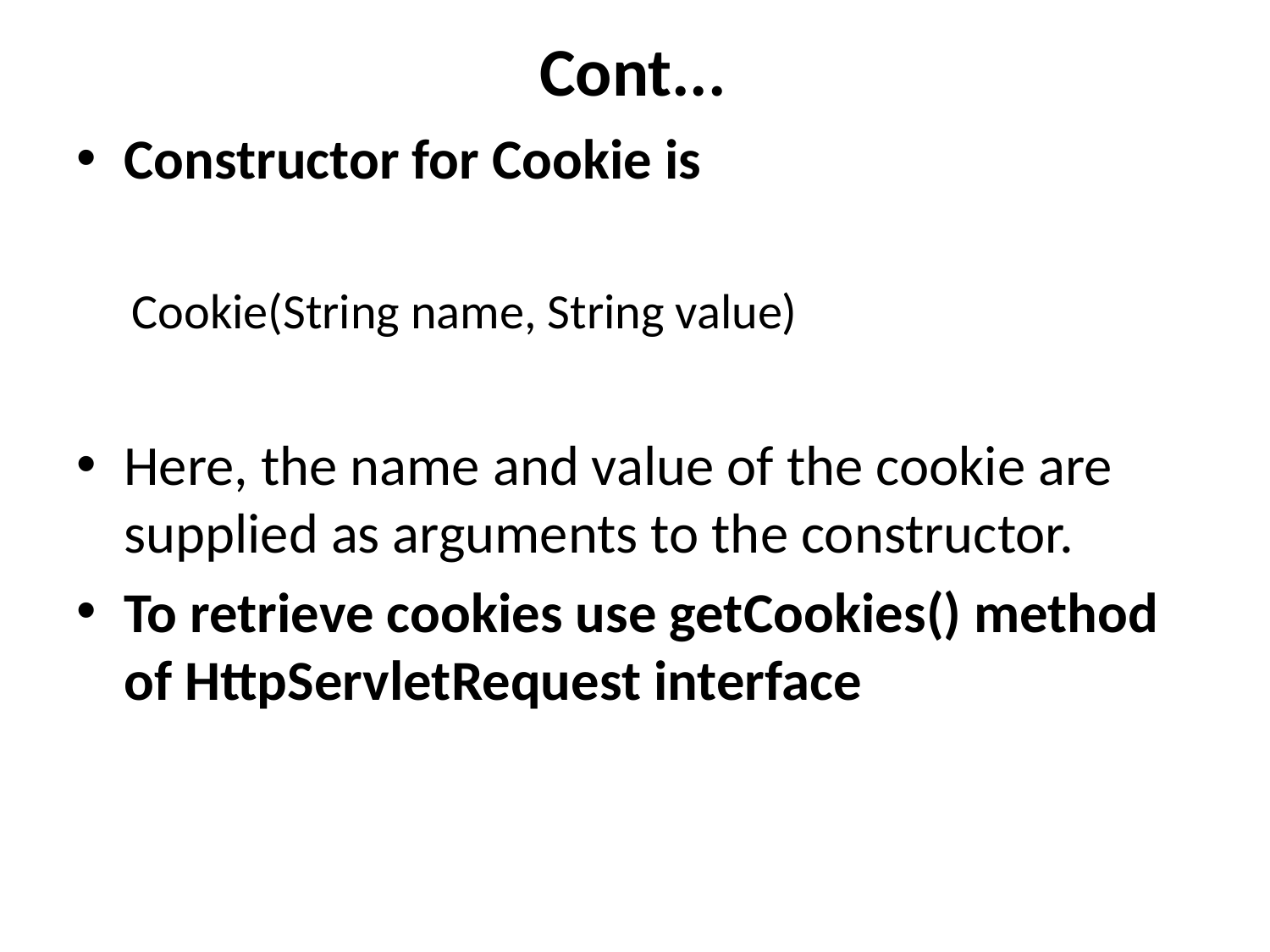

# Cont...
Constructor for Cookie is

Cookie(String name, String value)

Here, the name and value of the cookie are supplied as arguments to the constructor.
To retrieve cookies use getCookies() method of HttpServletRequest interface